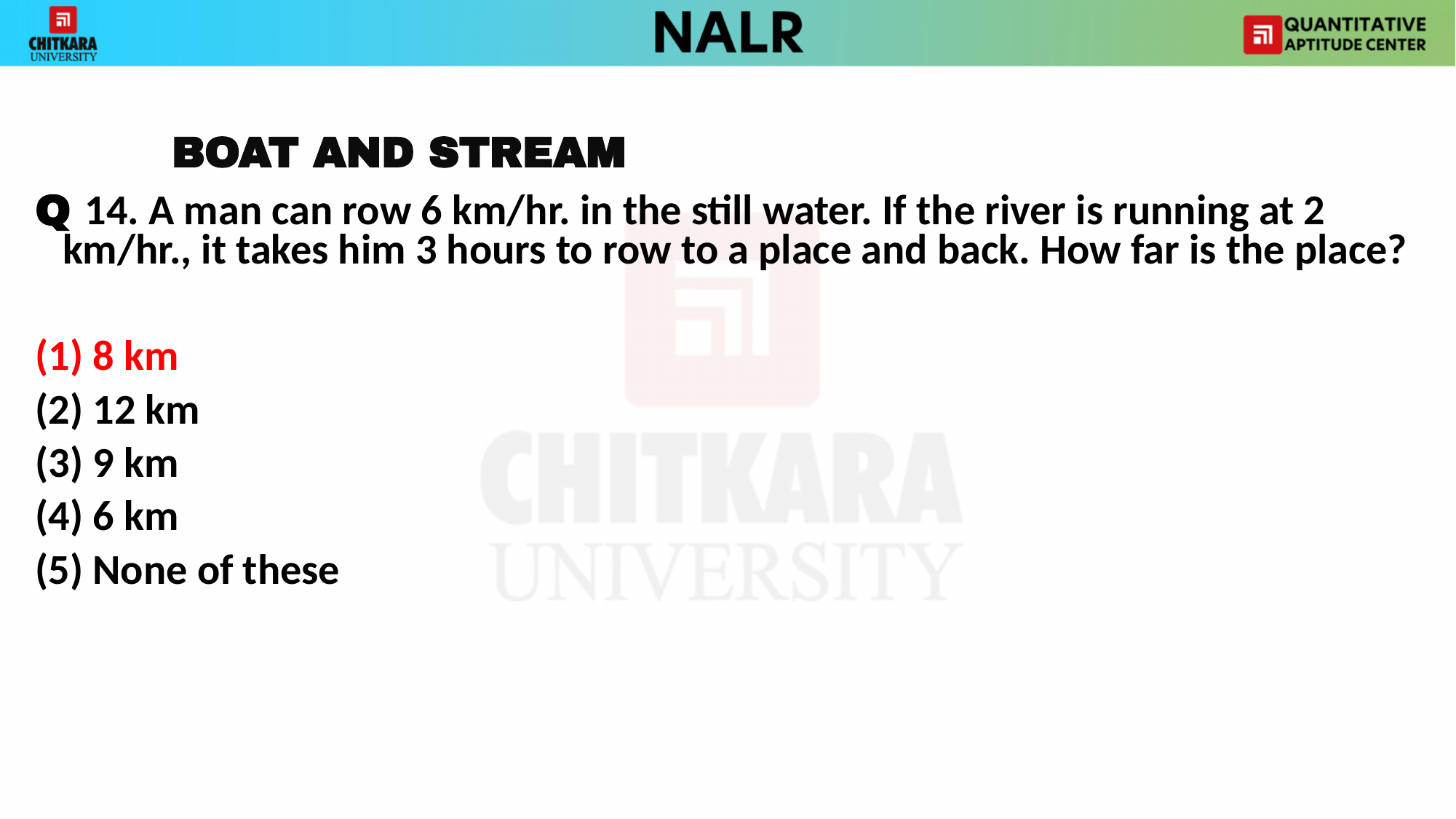

BOAT AND STREAM
Q 14. A man can row 6 km/hr. in the still water. If the river is running at 2 km/hr., it takes him 3 hours to row to a place and back. How far is the place?

(1) 8 km
(2) 12 km
(3) 9 km
(4) 6 km
(5) None of these